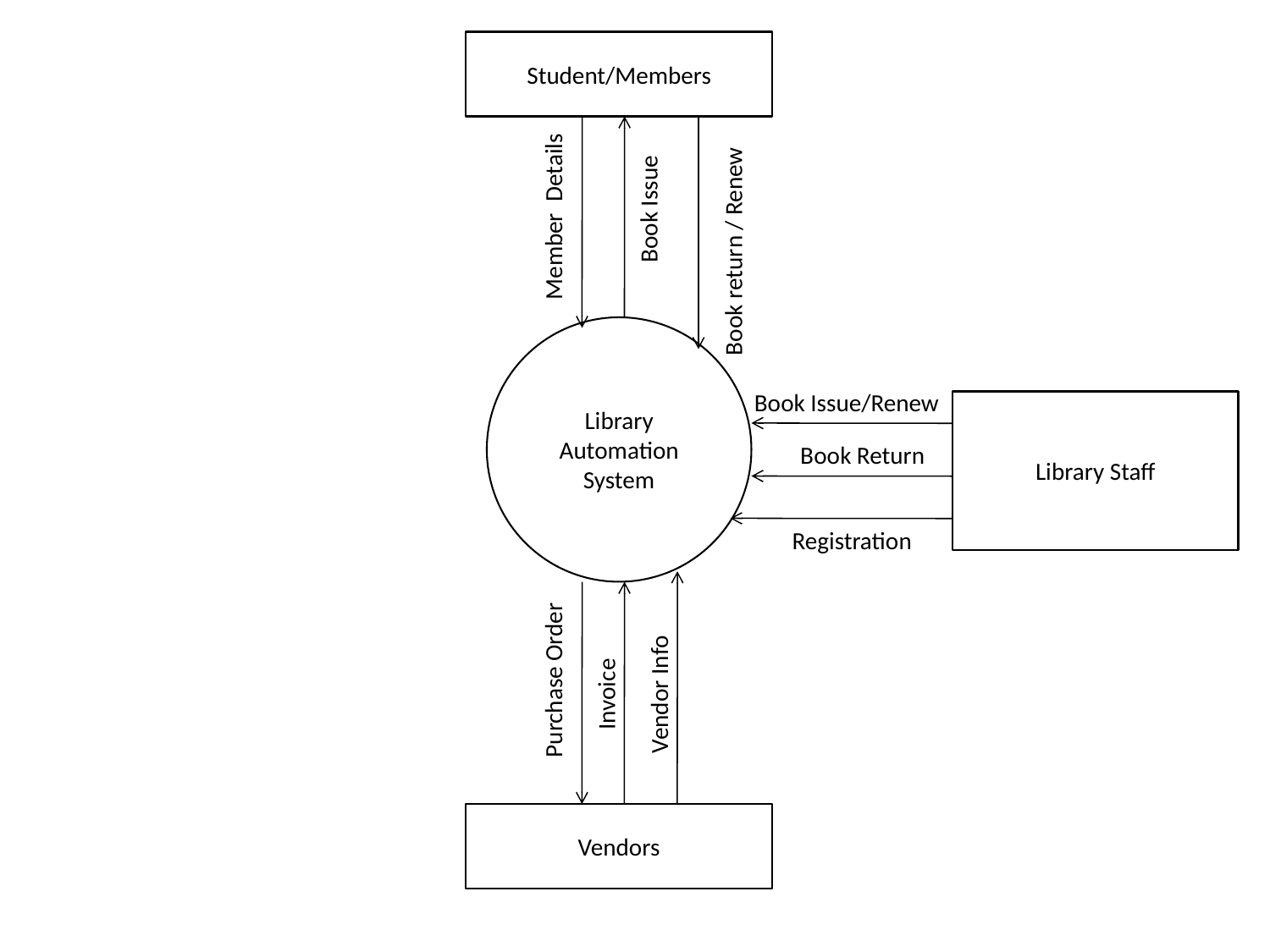

Student/Members
Book Issue
Member  Details
Book return / Renew
Library Automation System
Book Issue/Renew
Library Staff
Book Return
Registration
Purchase Order
Invoice
Vendor Info
Vendors